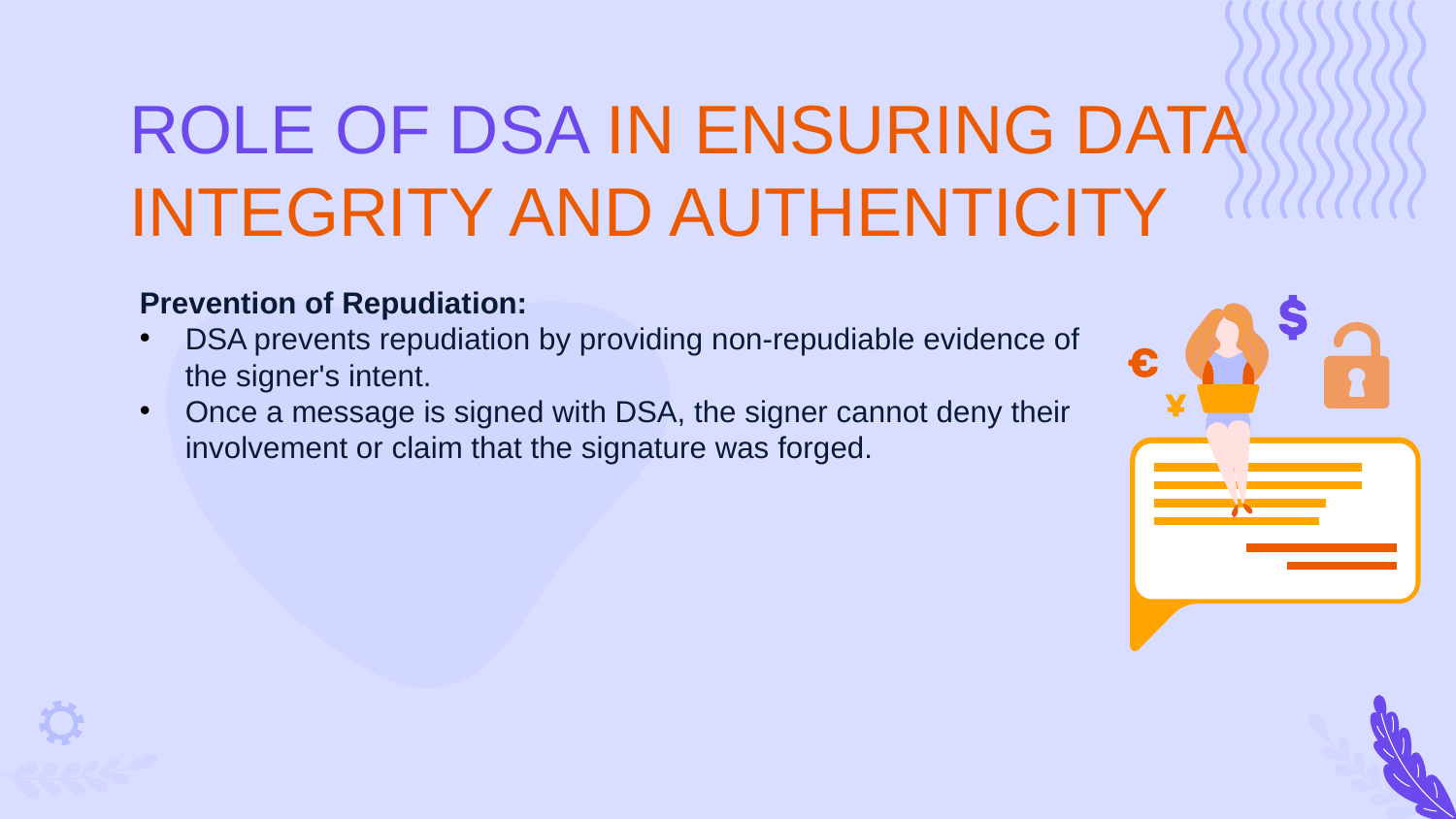

# ROLE OF DSA IN ENSURING DATA INTEGRITY AND AUTHENTICITY
Prevention of Repudiation:
DSA prevents repudiation by providing non-repudiable evidence of the signer's intent.
Once a message is signed with DSA, the signer cannot deny their involvement or claim that the signature was forged.